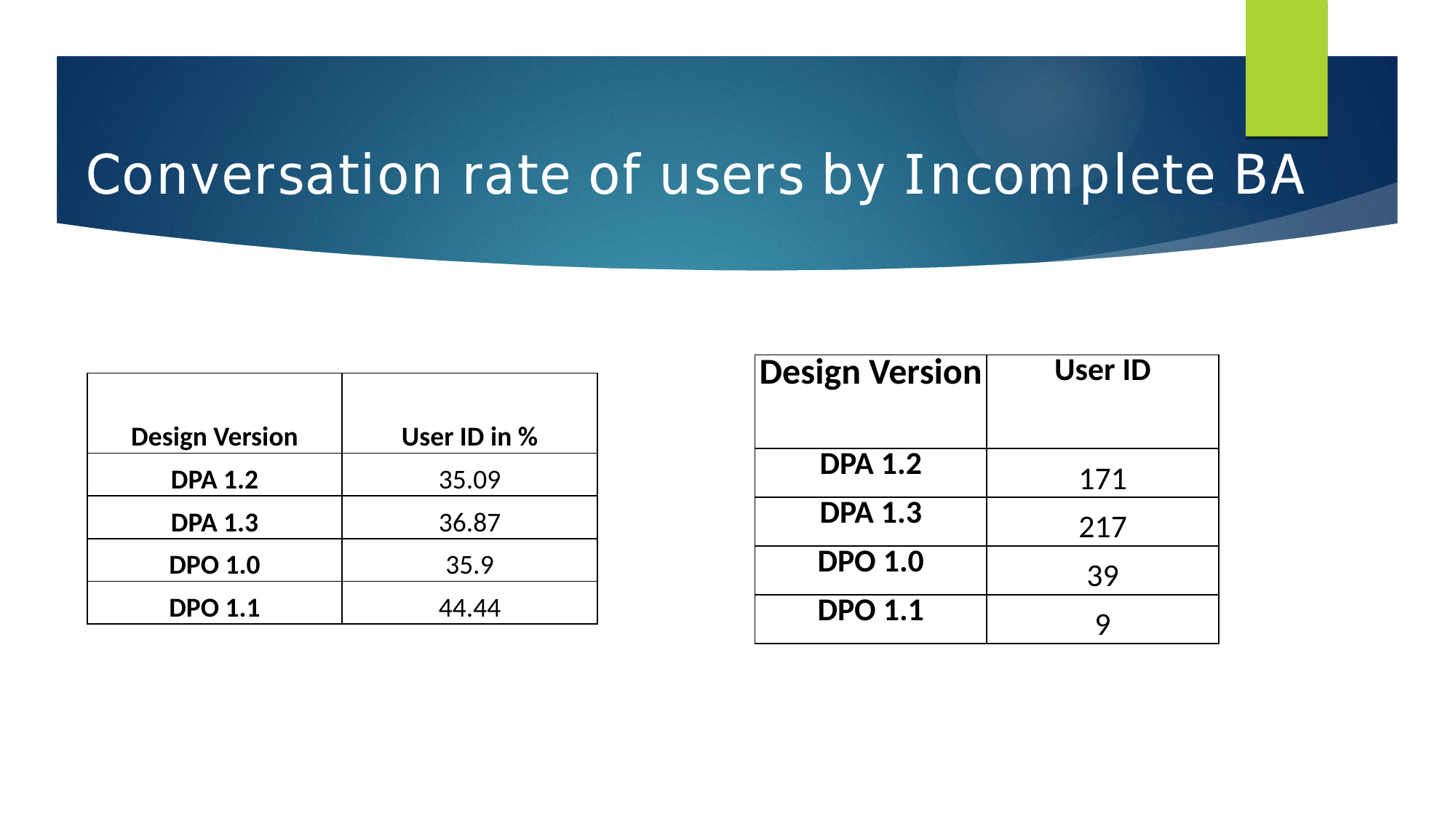

# Conversation rate of users by Incomplete BA
| Design Version | User ID |
| --- | --- |
| DPA 1.2 | 171 |
| DPA 1.3 | 217 |
| DPO 1.0 | 39 |
| DPO 1.1 | 9 |
| Design Version | User ID in % |
| --- | --- |
| DPA 1.2 | 35.09 |
| DPA 1.3 | 36.87 |
| DPO 1.0 | 35.9 |
| DPO 1.1 | 44.44 |